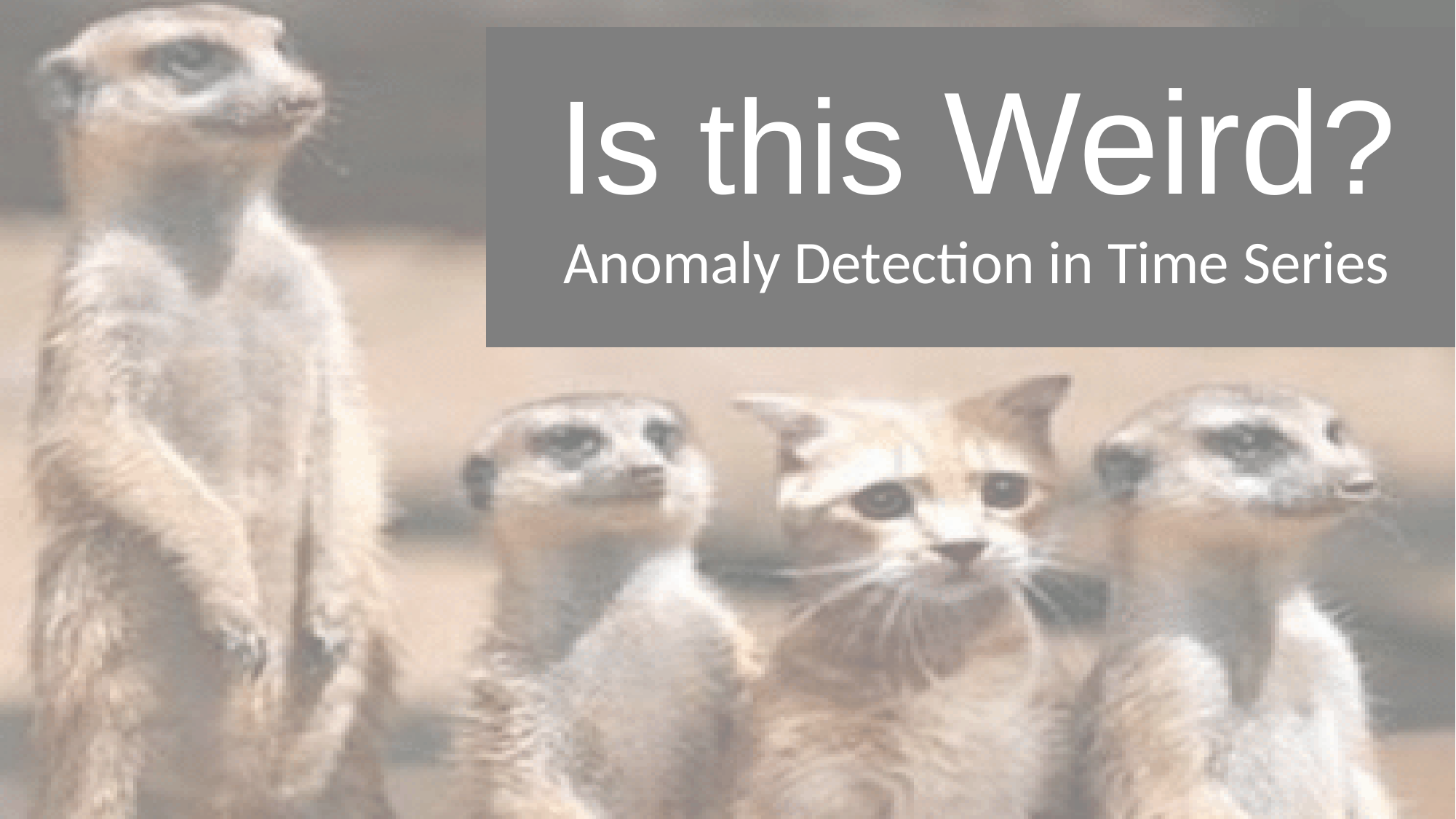

# Is this Weird?
Anomaly Detection in Time Series